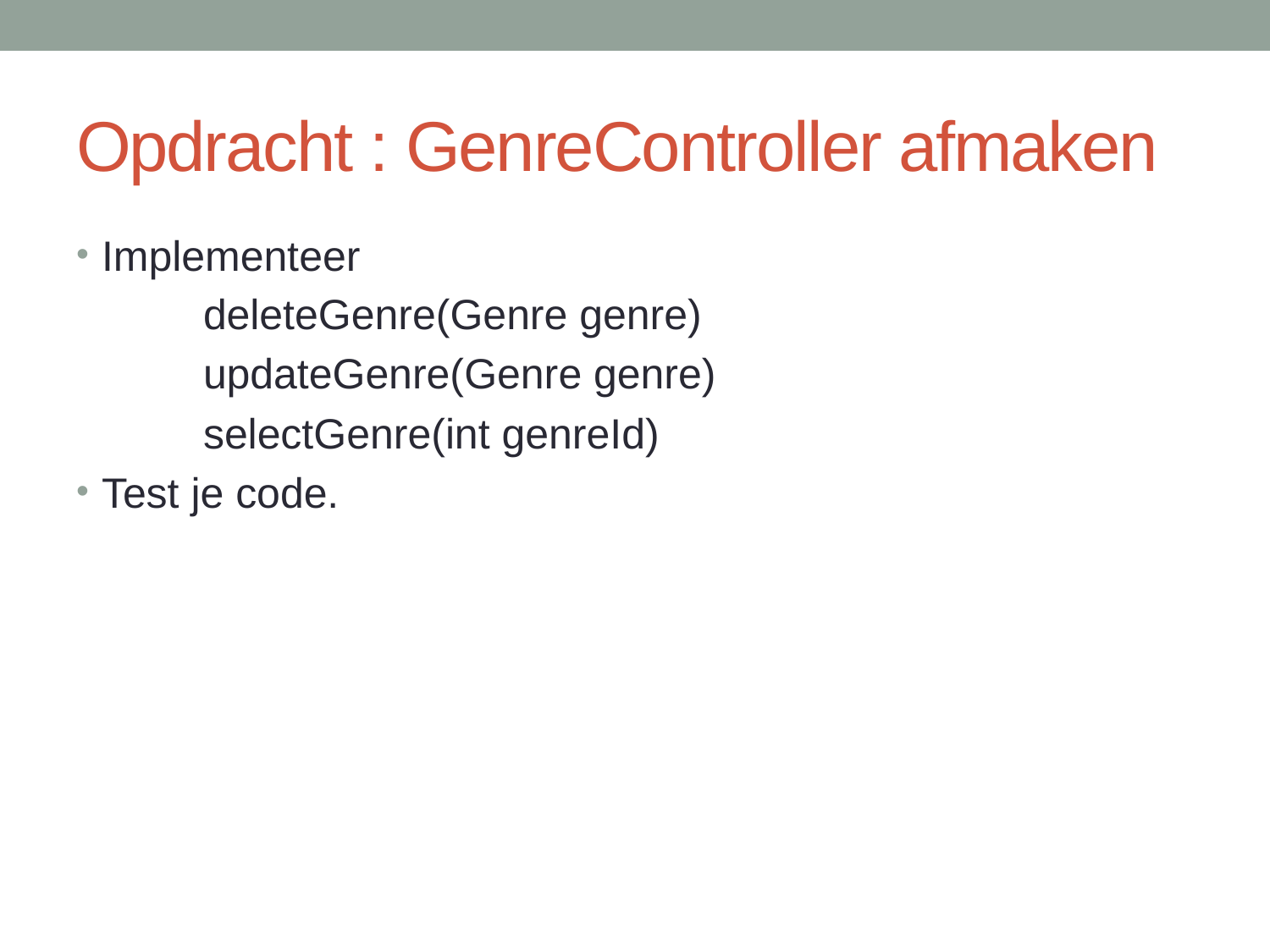

# Opdracht : GenreController afmaken
Implementeer
	deleteGenre(Genre genre)
	updateGenre(Genre genre)
	selectGenre(int genreId)
Test je code.